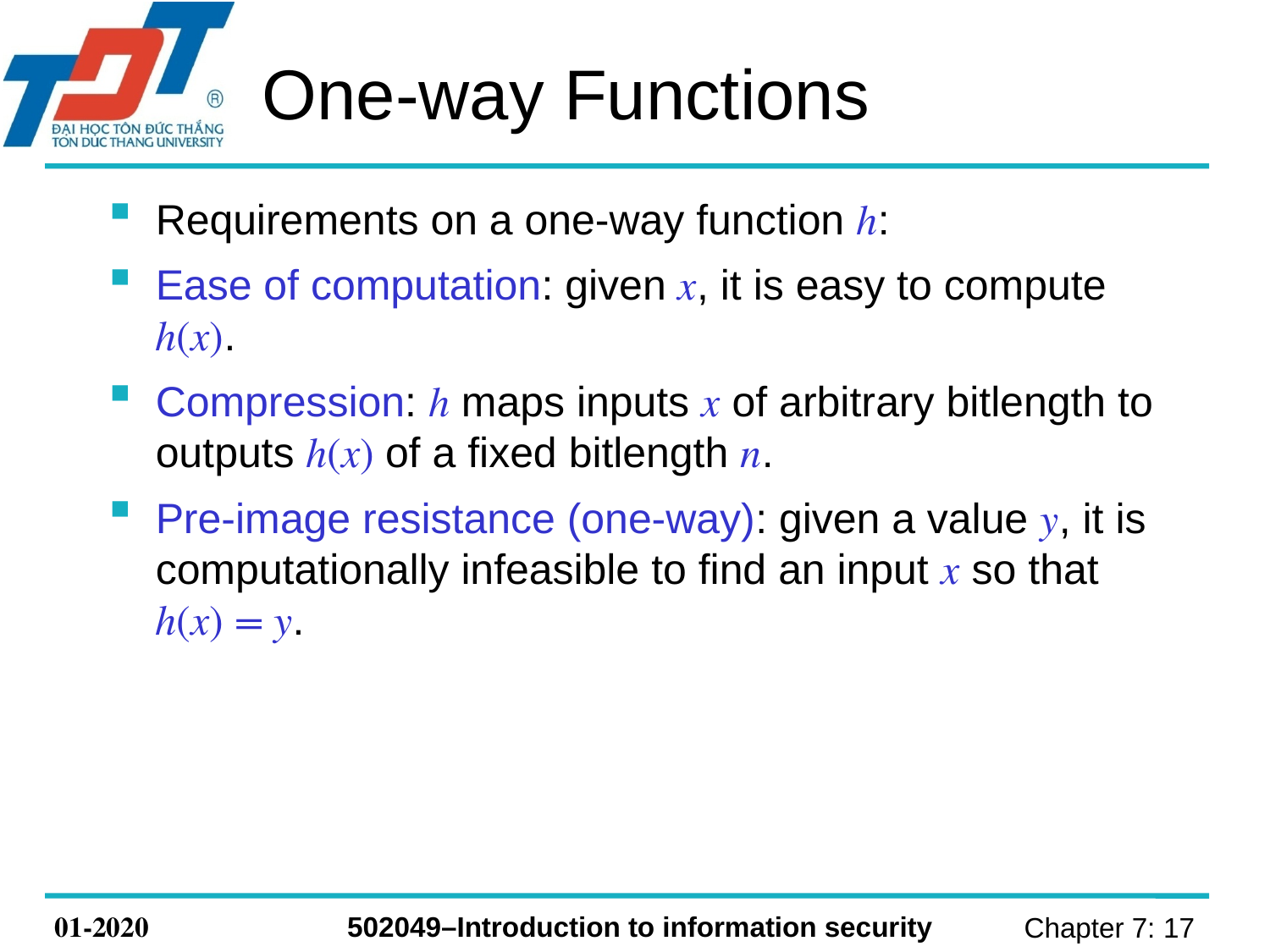

# One-way Functions
Requirements on a one-way function h:
Ease of computation: given x, it is easy to compute h(x).
Compression: h maps inputs x of arbitrary bitlength to outputs h(x) of a fixed bitlength n.
Pre-image resistance (one-way): given a value y, it is computationally infeasible to find an input x so that h(x) = y.